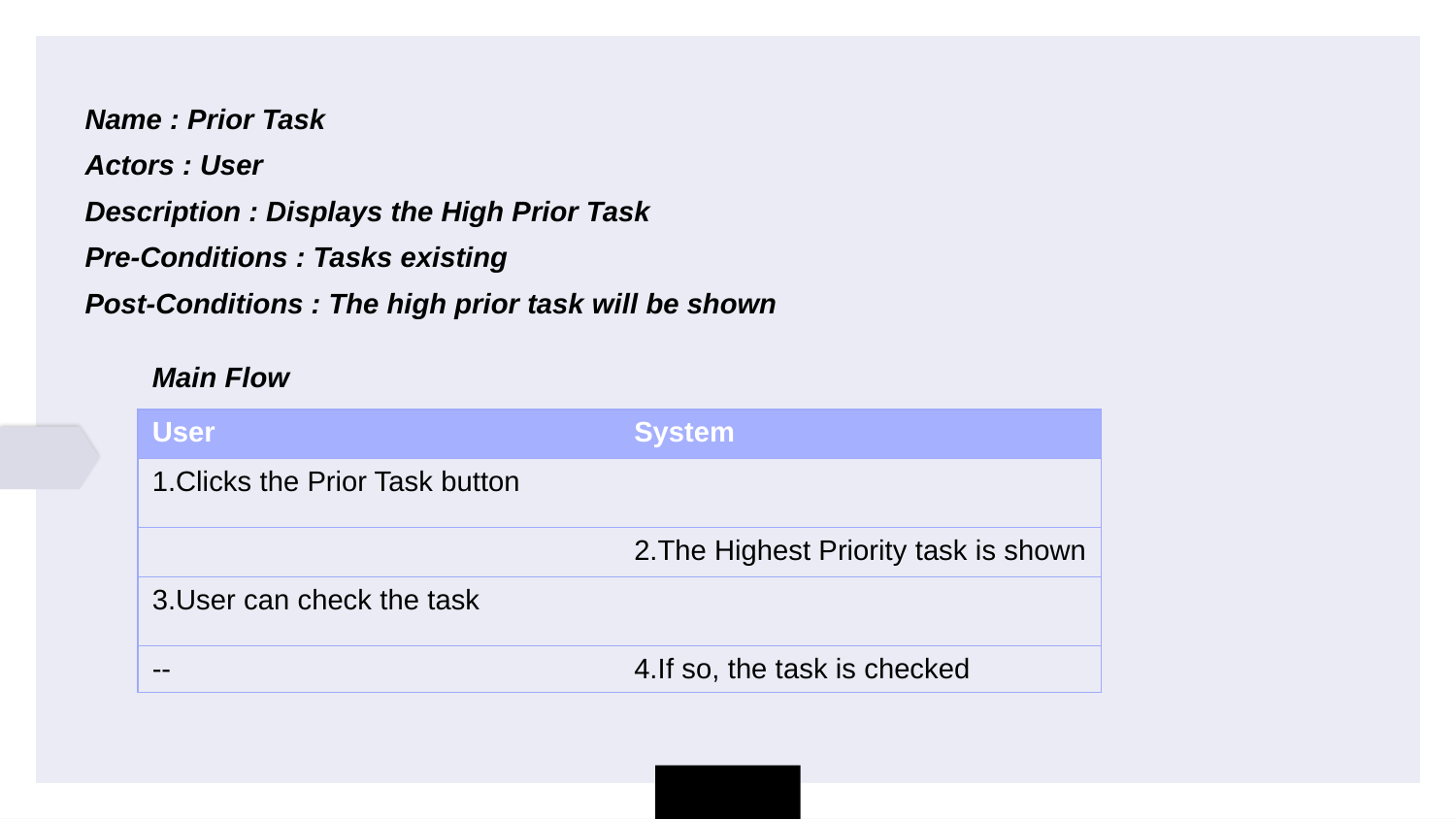

Name : Prior Task
Actors : User
Description : Displays the High Prior Task
Pre-Conditions : Tasks existing
Post-Conditions : The high prior task will be shown

Main Flow

| User | System |
| --- | --- |
| 1.Clicks the Prior Task button |  |
|  | 2.The Highest Priority task is shown |
| 3.User can check the task |  |
| -- | 4.If so, the task is checked |